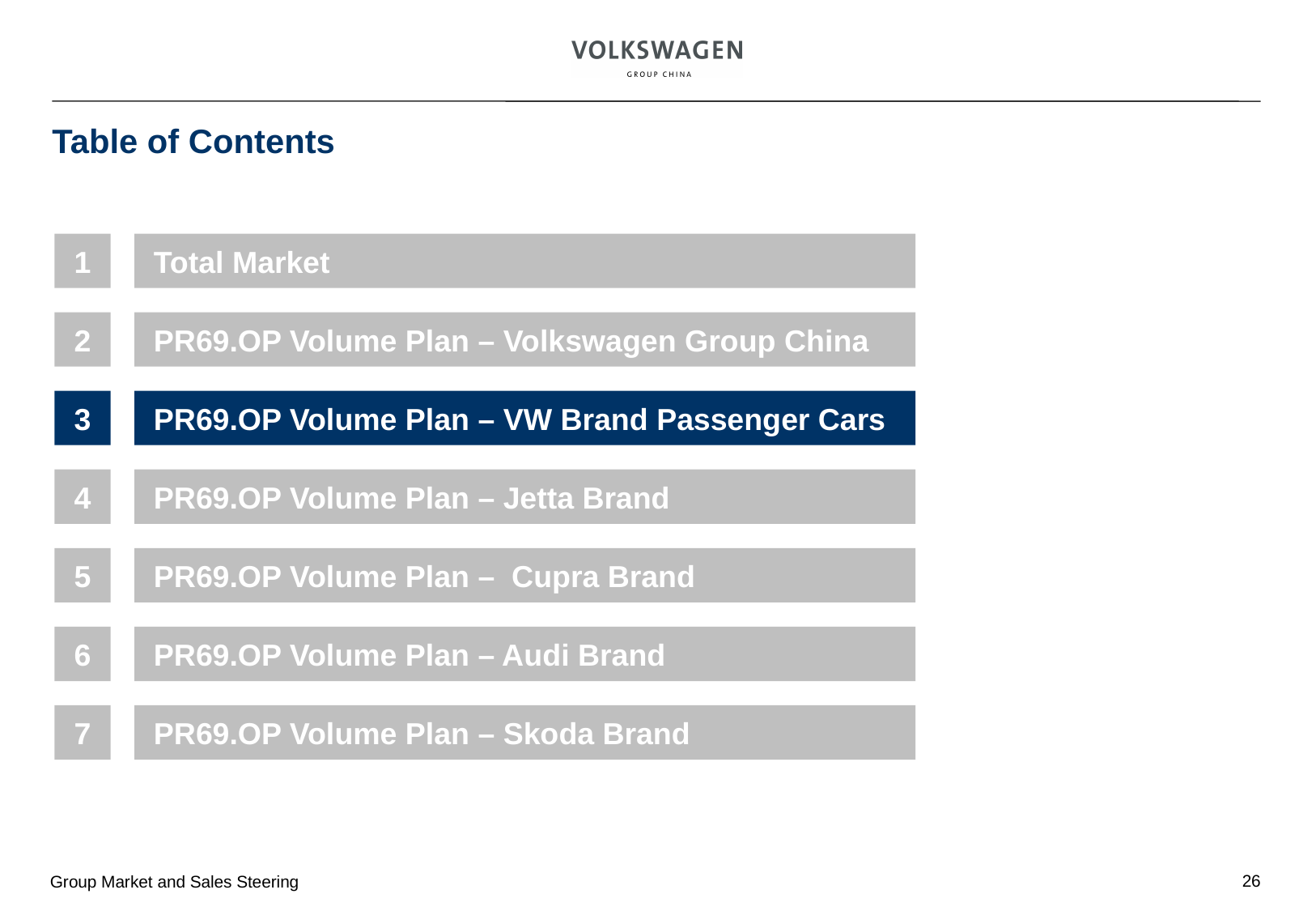

# Table of Contents
1
Total Market
2
PR69.OP Volume Plan – Volkswagen Group China
3
PR69.OP Volume Plan – VW Brand Passenger Cars
4
PR69.OP Volume Plan – Jetta Brand
5
PR69.OP Volume Plan –  Cupra Brand
6
PR69.OP Volume Plan – Audi Brand
7
PR69.OP Volume Plan – Skoda Brand
26
Group Market and Sales Steering